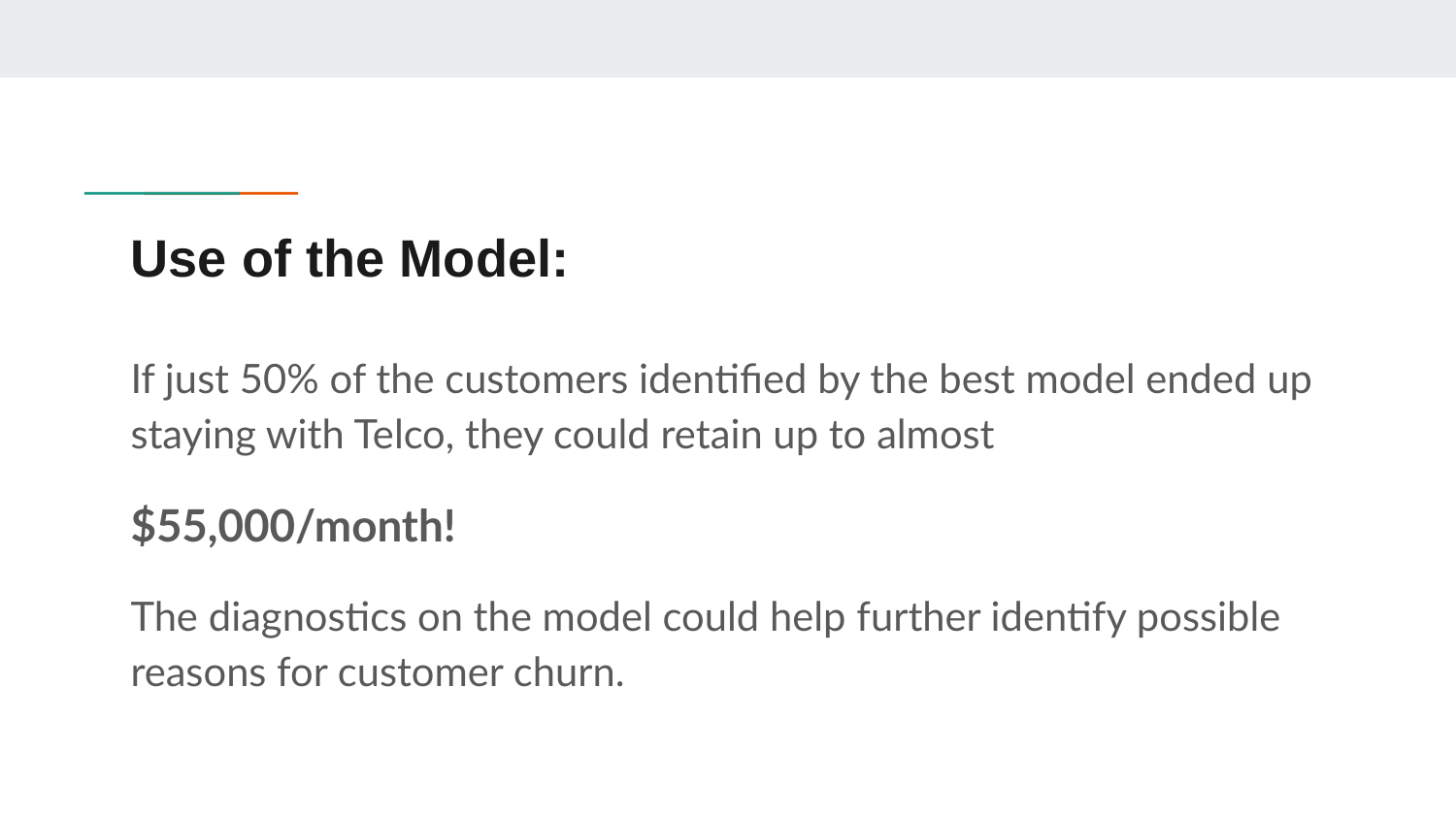

# Use of the Model:
If just 50% of the customers identified by the best model ended up staying with Telco, they could retain up to almost
$55,000/month!
The diagnostics on the model could help further identify possible reasons for customer churn.